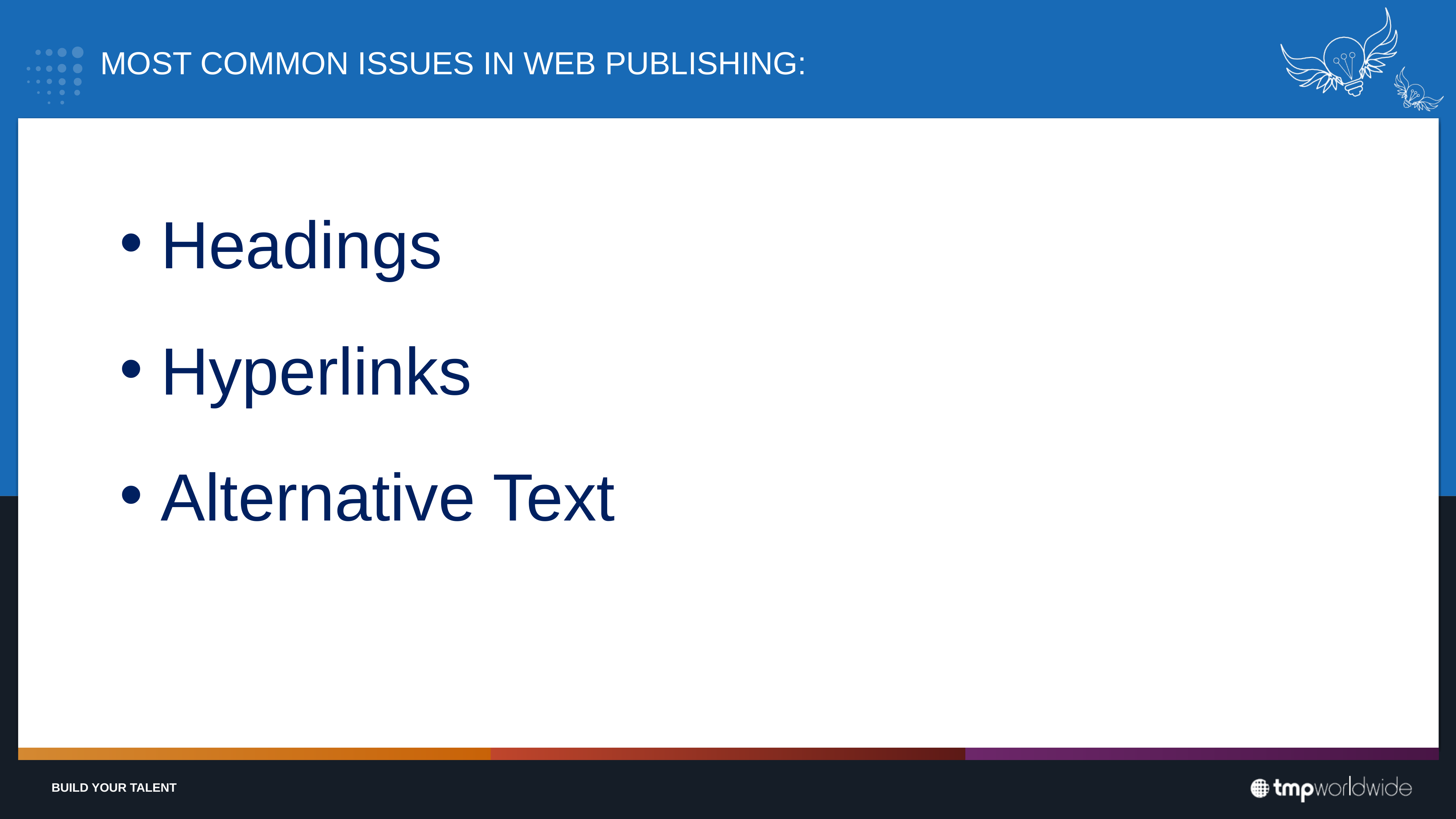

# Most common issues in web publishing:
Headings
Hyperlinks
Alternative Text